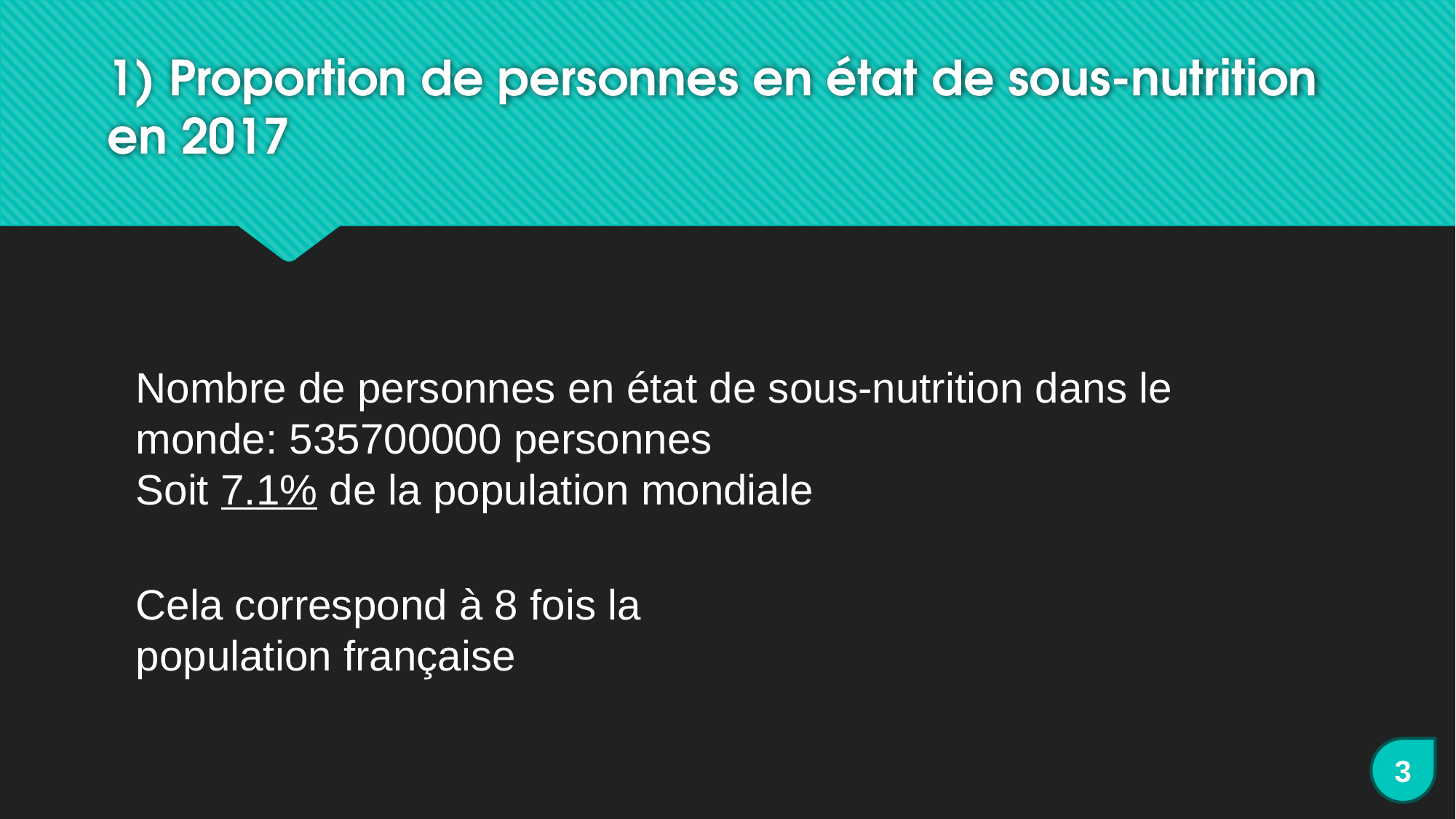

# 1) Proportion de personnes en état de sous-nutrition en 2017
Nombre de personnes en état de sous-nutrition dans le monde: 535700000 personnes
Soit 7.1% de la population mondiale
Cela correspond à 8 fois la population française
3